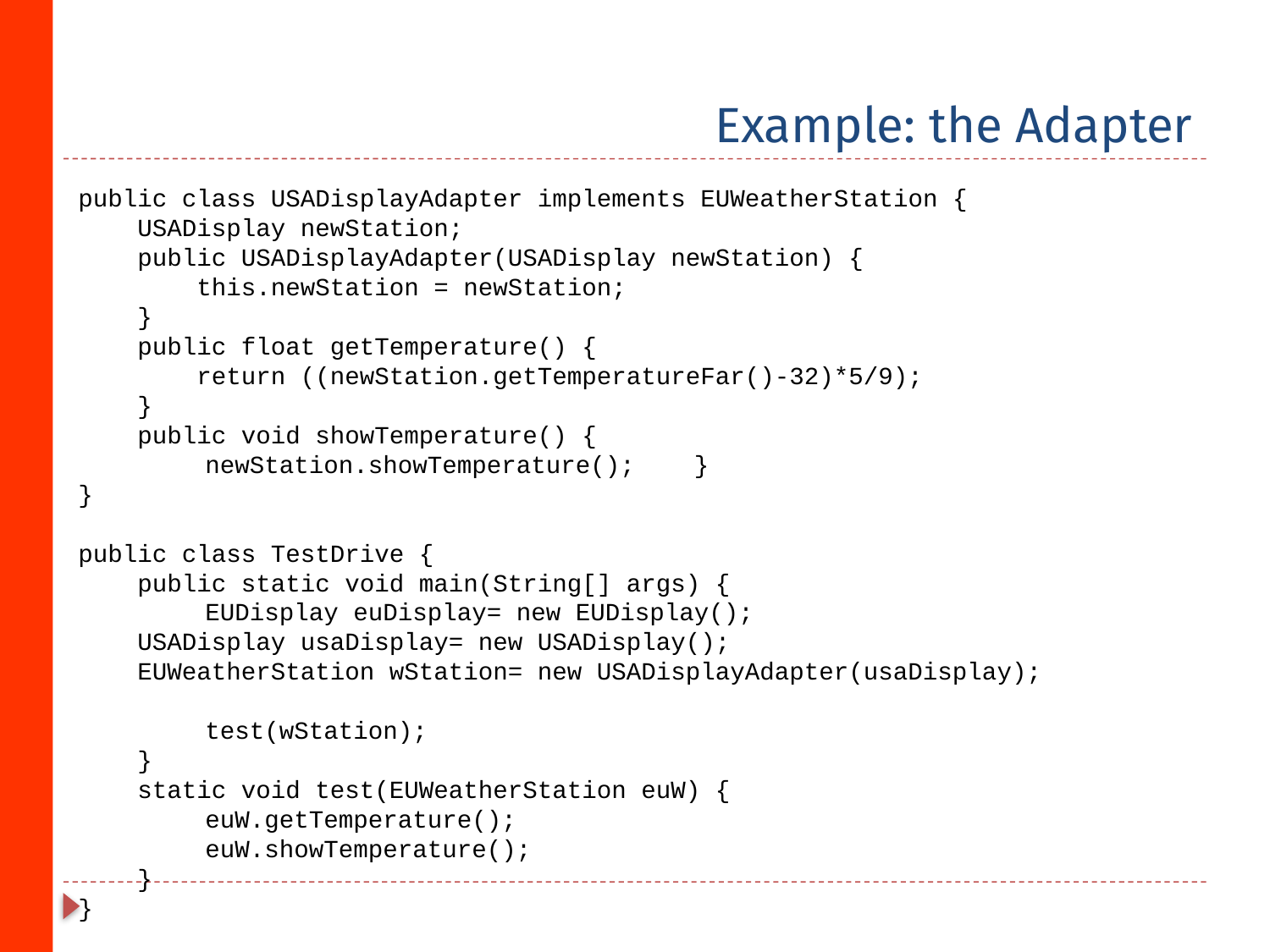

# Example: the Adapter
public class USADisplayAdapter implements EUWeatherStation {
    USADisplay newStation;
    public USADisplayAdapter(USADisplay newStation) {
        this.newStation = newStation;
    }
    public float getTemperature() {
        return ((newStation.getTemperatureFar()-32)*5/9);
    }
    public void showTemperature() {
 	newStation.showTemperature();    }
}

public class TestDrive {
    public static void main(String[] args) {
 	EUDisplay euDisplay= new EUDisplay();
    USADisplay usaDisplay= new USADisplay();
    EUWeatherStation wStation= new USADisplayAdapter(usaDisplay);

 	test(wStation);
    }
    static void test(EUWeatherStation euW) {
    	euW.getTemperature();
    	euW.showTemperature();
    }
}